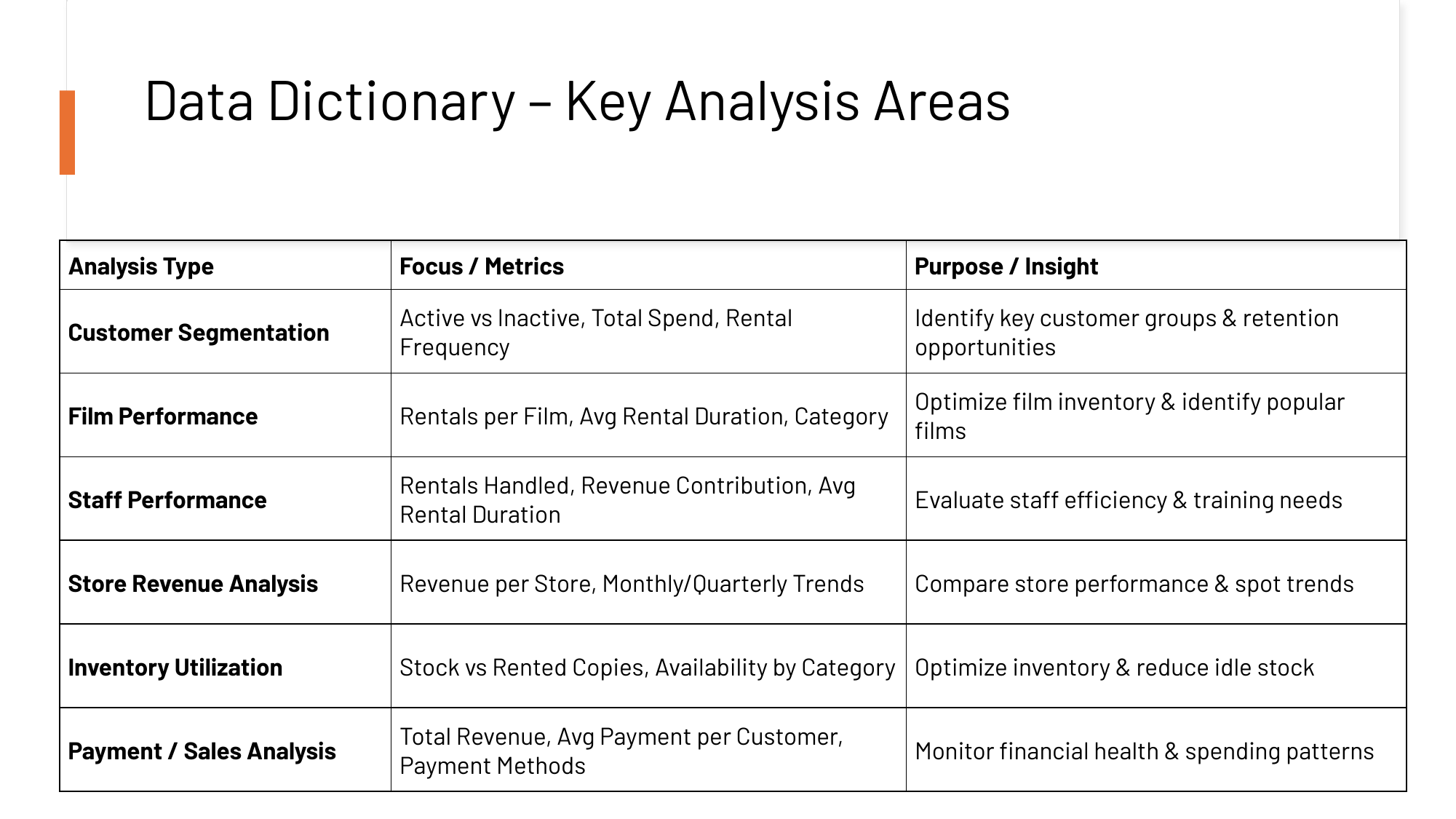

# Data Dictionary – Key Analysis Areas

| Analysis Type | Focus / Metrics | Purpose / Insight |
| --- | --- | --- |
| Customer Segmentation | Active vs Inactive, Total Spend, Rental Frequency | Identify key customer groups & retention opportunities |
| Film Performance | Rentals per Film, Avg Rental Duration, Category | Optimize film inventory & identify popular films |
| Staff Performance | Rentals Handled, Revenue Contribution, Avg Rental Duration | Evaluate staff efficiency & training needs |
| Store Revenue Analysis | Revenue per Store, Monthly/Quarterly Trends | Compare store performance & spot trends |
| Inventory Utilization | Stock vs Rented Copies, Availability by Category | Optimize inventory & reduce idle stock |
| Payment / Sales Analysis | Total Revenue, Avg Payment per Customer, Payment Methods | Monitor financial health & spending patterns |